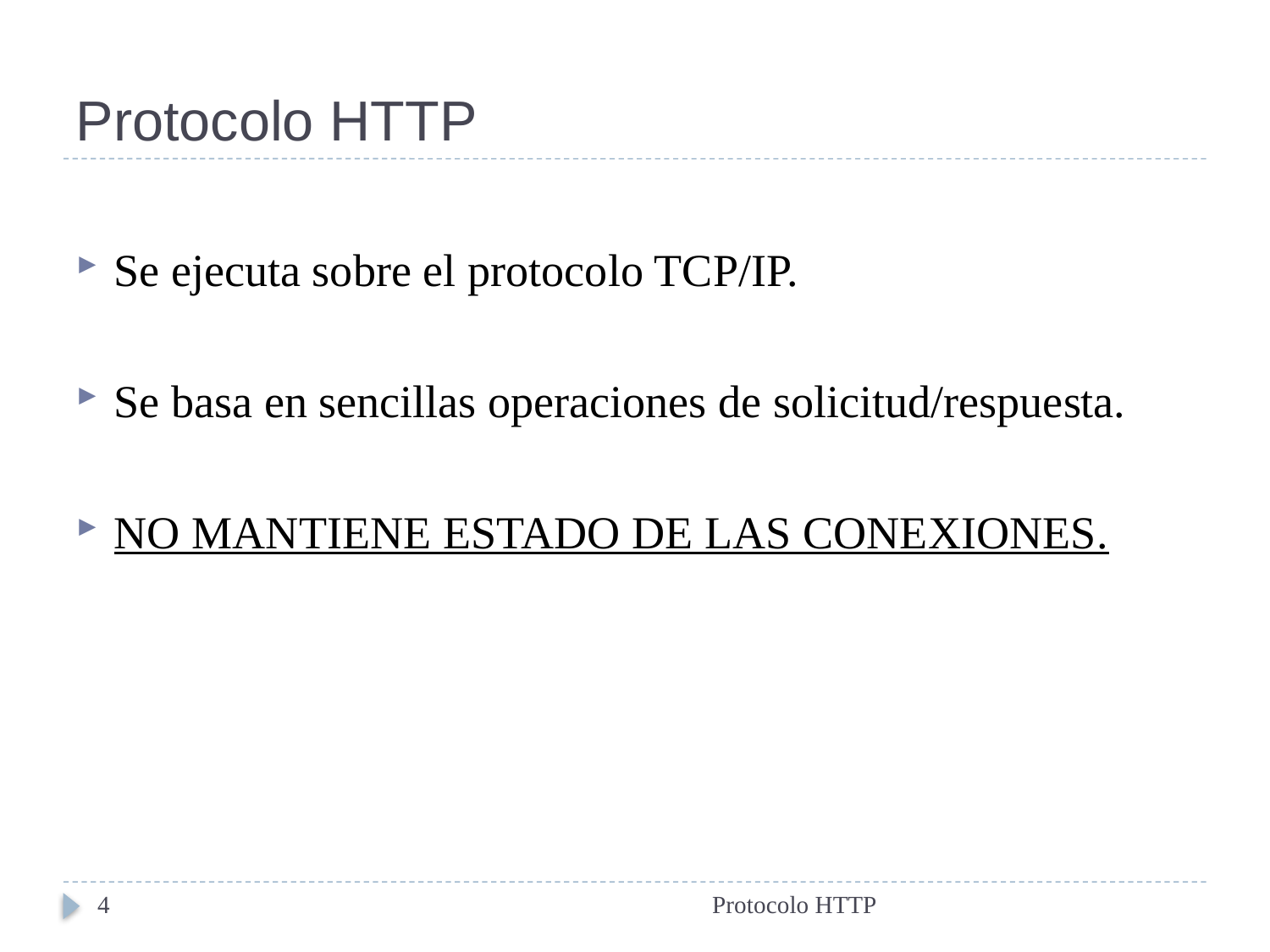

# Protocolo HTTP

Se ejecuta sobre el protocolo TCP/IP.

Se basa en sencillas operaciones de solicitud/respuesta.

NO MANTIENE ESTADO DE LAS CONEXIONES.
4
Protocolo HTTP